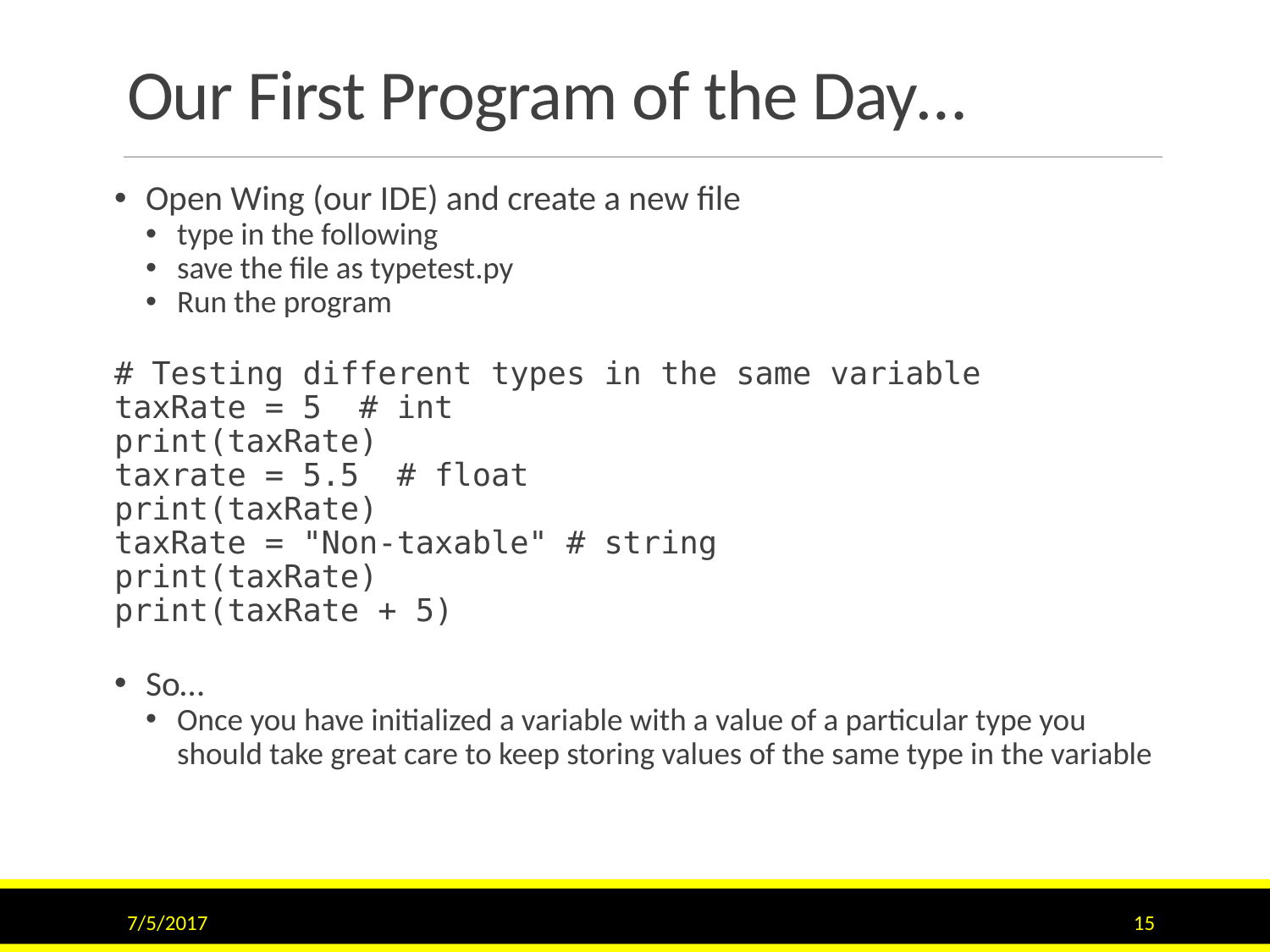

# Our First Program of the Day…
Open Wing (our IDE) and create a new file
type in the following
save the file as typetest.py
Run the program

# Testing different types in the same variable
taxRate = 5  # int
print(taxRate)
taxrate = 5.5  # float
print(taxRate)
taxRate = "Non-taxable" # string
print(taxRate)
print(taxRate + 5)

So…
Once you have initialized a variable with a value of a particular type you should take great care to keep storing values of the same type in the variable
7/5/2017
15